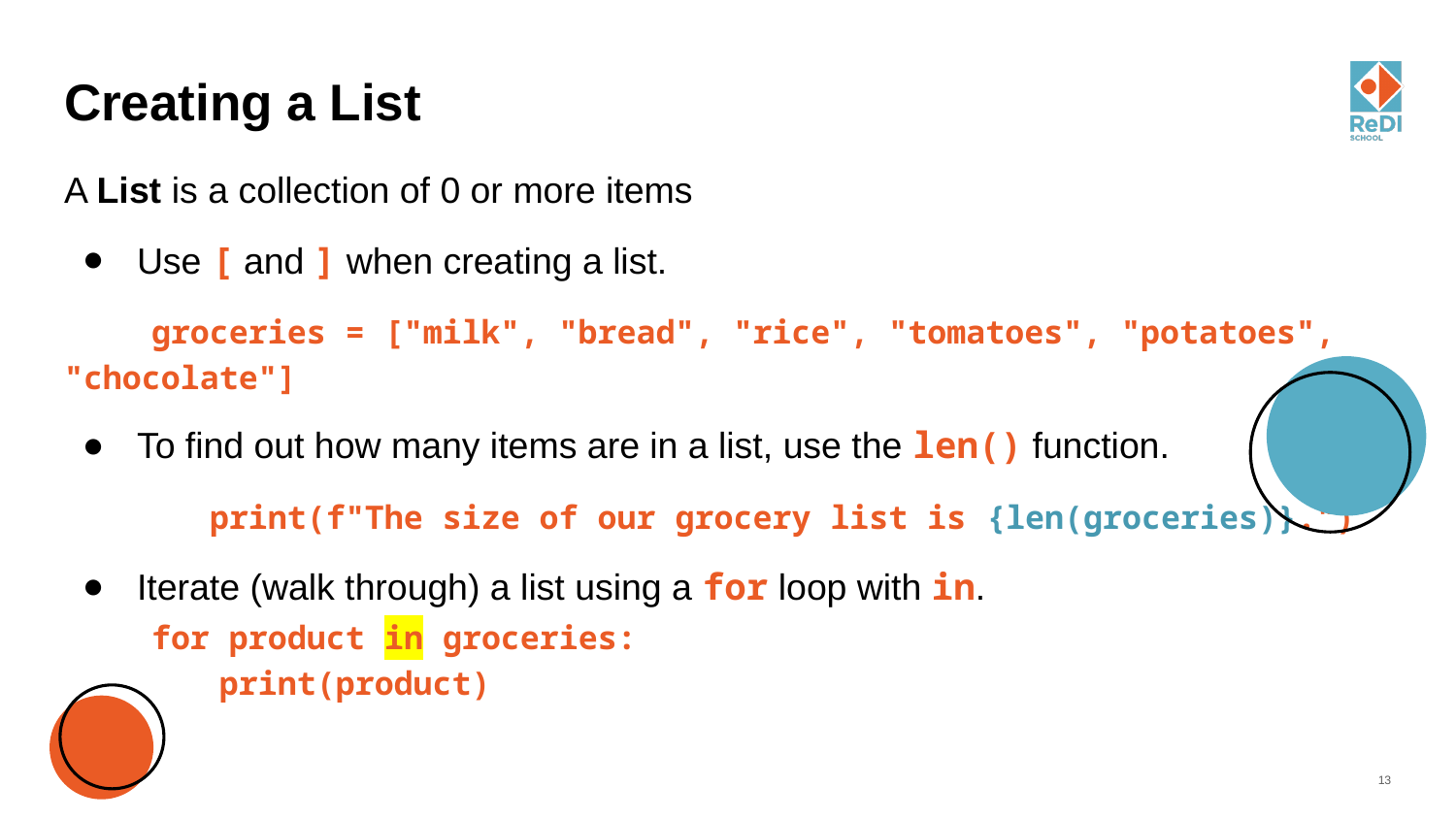

# Creating a List
A List is a collection of 0 or more items
Use [ and ] when creating a list.
    groceries = ["milk", "bread", "rice", "tomatoes", "potatoes", "chocolate"]
To find out how many items are in a list, use the len() function.
	print(f"The size of our grocery list is {len(groceries)}.")
Iterate (walk through) a list using a for loop with in.
    for product in groceries:
        print(product)

13